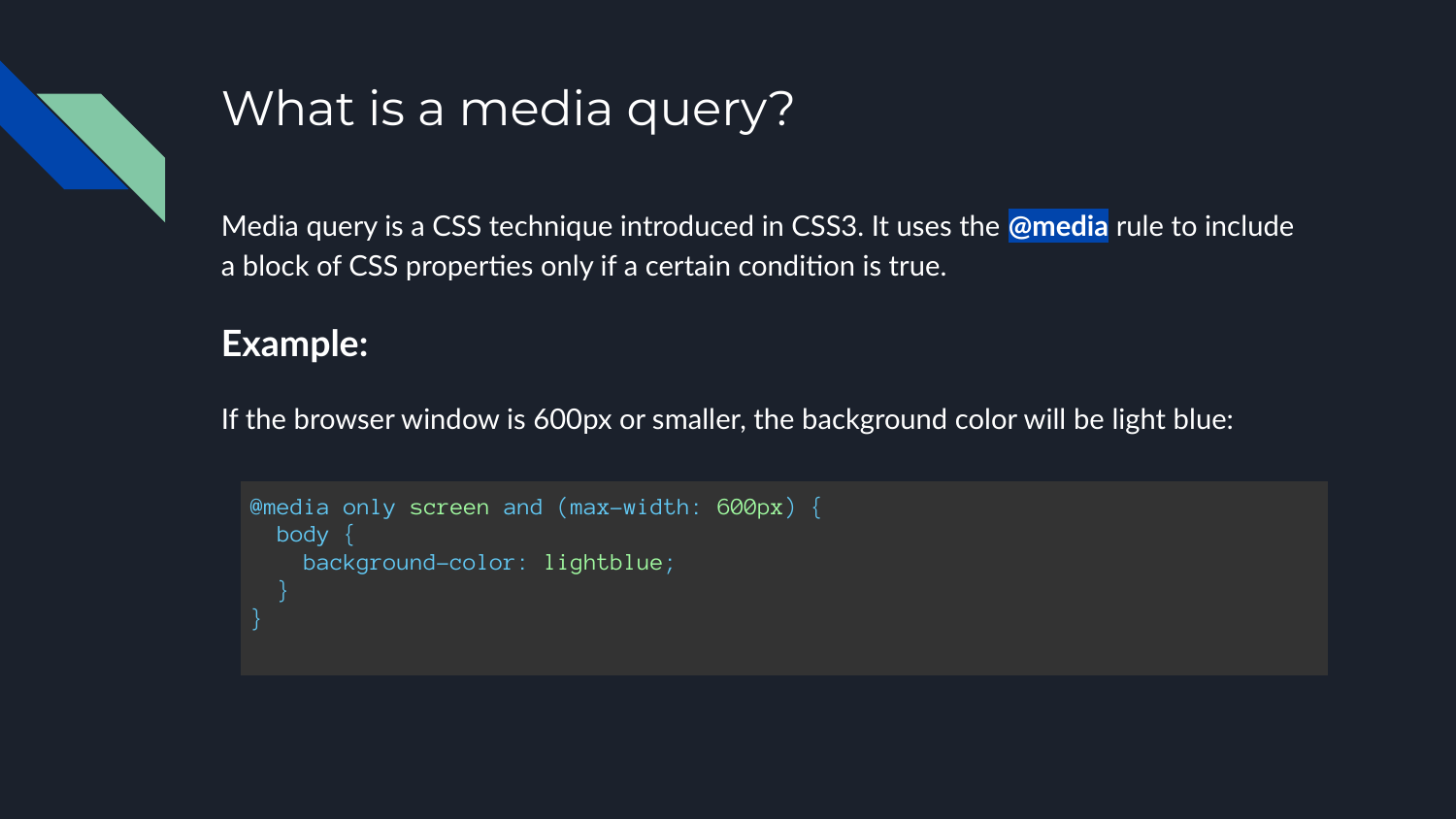

# What is a media query?
Media query is a CSS technique introduced in CSS3. It uses the @media rule to include a block of CSS properties only if a certain condition is true.
Example:
If the browser window is 600px or smaller, the background color will be light blue:
| @media only screen and (max-width: 600px) { body { background-color: lightblue; } } |
| --- |